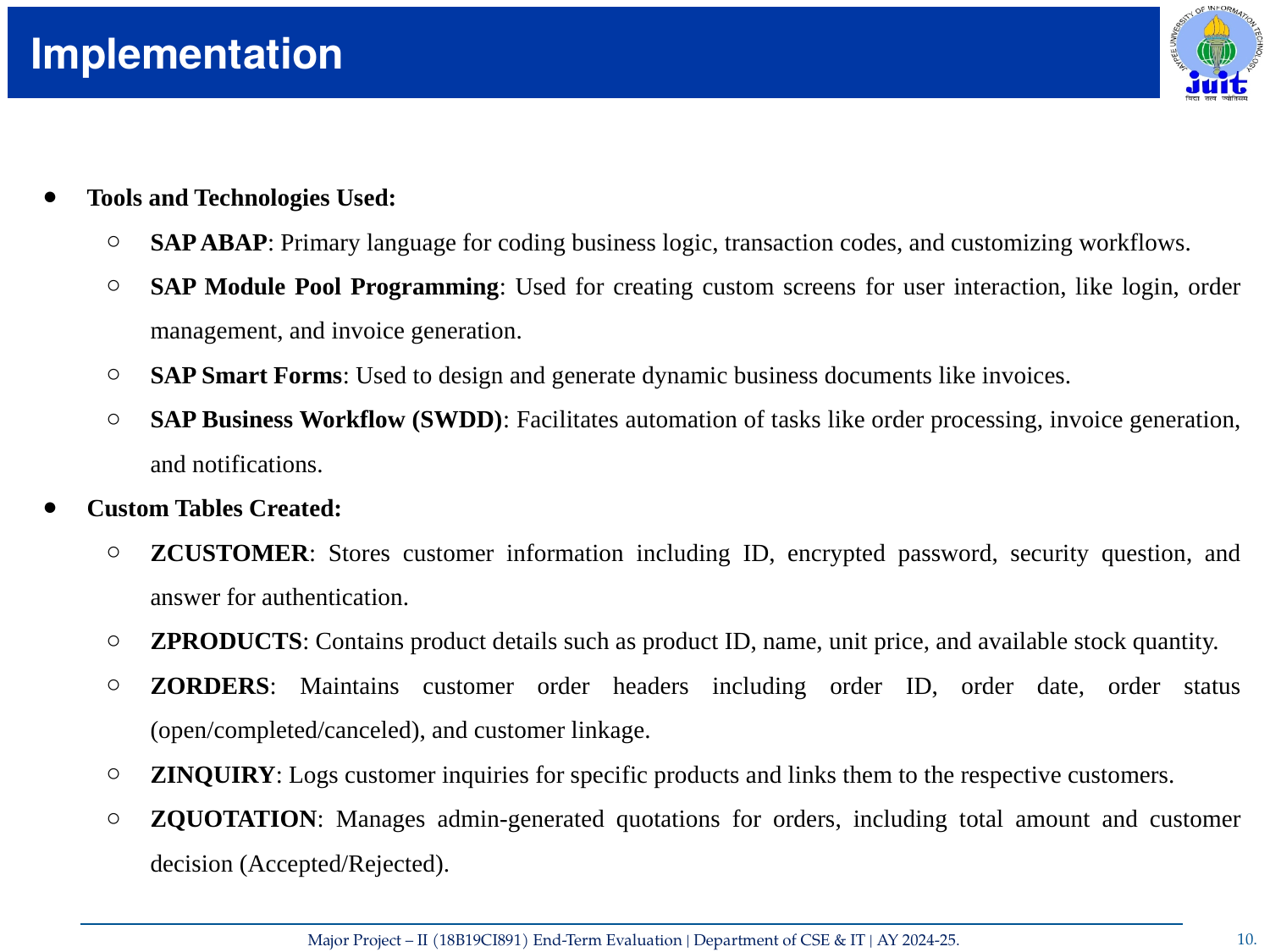

# Implementation

Tools and Technologies Used:
SAP ABAP: Primary language for coding business logic, transaction codes, and customizing workflows.
SAP Module Pool Programming: Used for creating custom screens for user interaction, like login, order management, and invoice generation.
SAP Smart Forms: Used to design and generate dynamic business documents like invoices.
SAP Business Workflow (SWDD): Facilitates automation of tasks like order processing, invoice generation, and notifications.
Custom Tables Created:
ZCUSTOMER: Stores customer information including ID, encrypted password, security question, and answer for authentication.
ZPRODUCTS: Contains product details such as product ID, name, unit price, and available stock quantity.
ZORDERS: Maintains customer order headers including order ID, order date, order status (open/completed/canceled), and customer linkage.
ZINQUIRY: Logs customer inquiries for specific products and links them to the respective customers.
ZQUOTATION: Manages admin-generated quotations for orders, including total amount and customer decision (Accepted/Rejected).